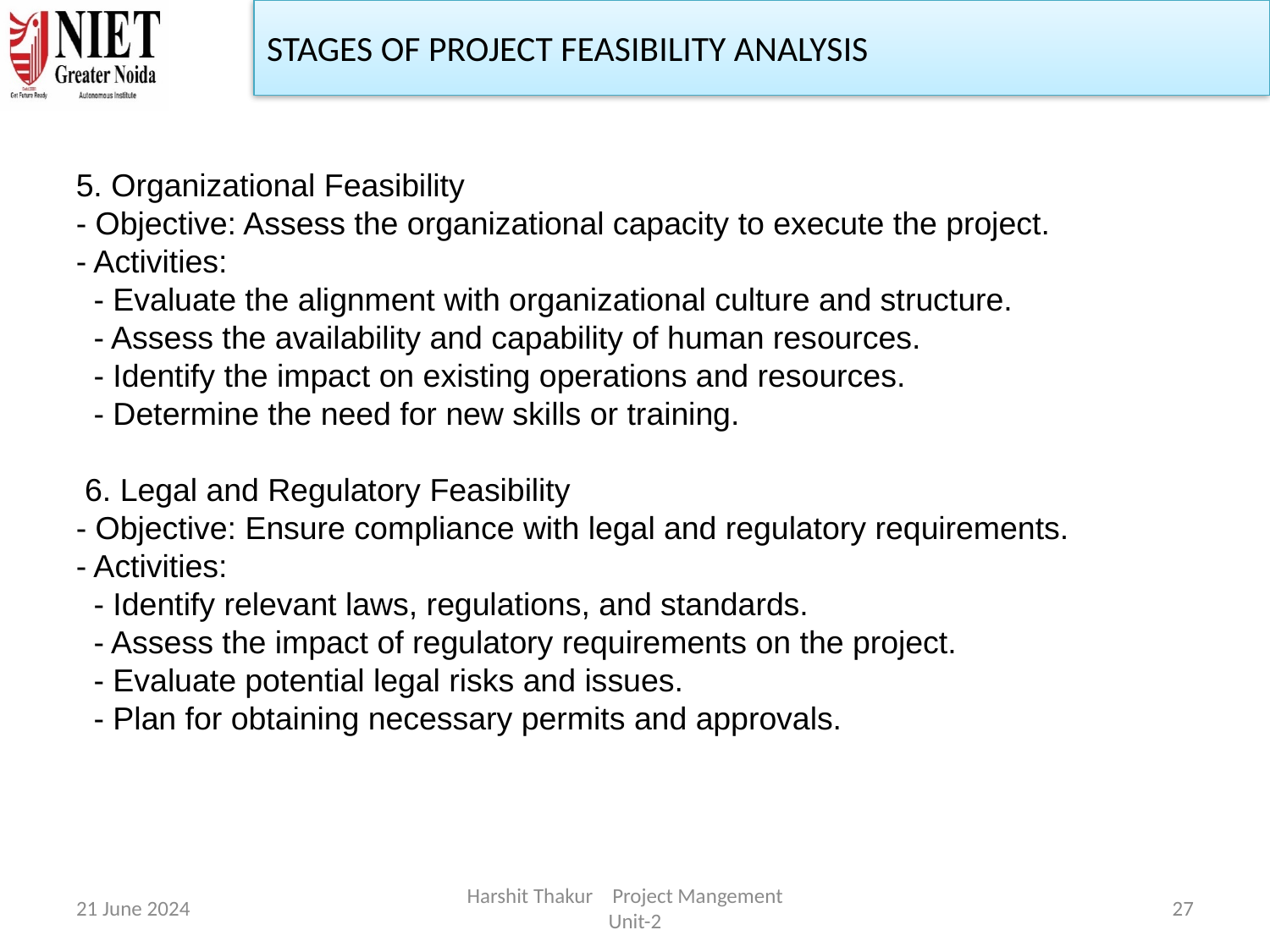

STAGES OF PROJECT FEASIBILITY ANALYSIS
5. Organizational Feasibility
- Objective: Assess the organizational capacity to execute the project.
- Activities:
  - Evaluate the alignment with organizational culture and structure.
  - Assess the availability and capability of human resources.
  - Identify the impact on existing operations and resources.
  - Determine the need for new skills or training.

 6. Legal and Regulatory Feasibility
- Objective: Ensure compliance with legal and regulatory requirements.
- Activities:
  - Identify relevant laws, regulations, and standards.
  - Assess the impact of regulatory requirements on the project.
  - Evaluate potential legal risks and issues.
  - Plan for obtaining necessary permits and approvals.

21 June 2024
Harshit Thakur    Project Mangement     Unit-2
27